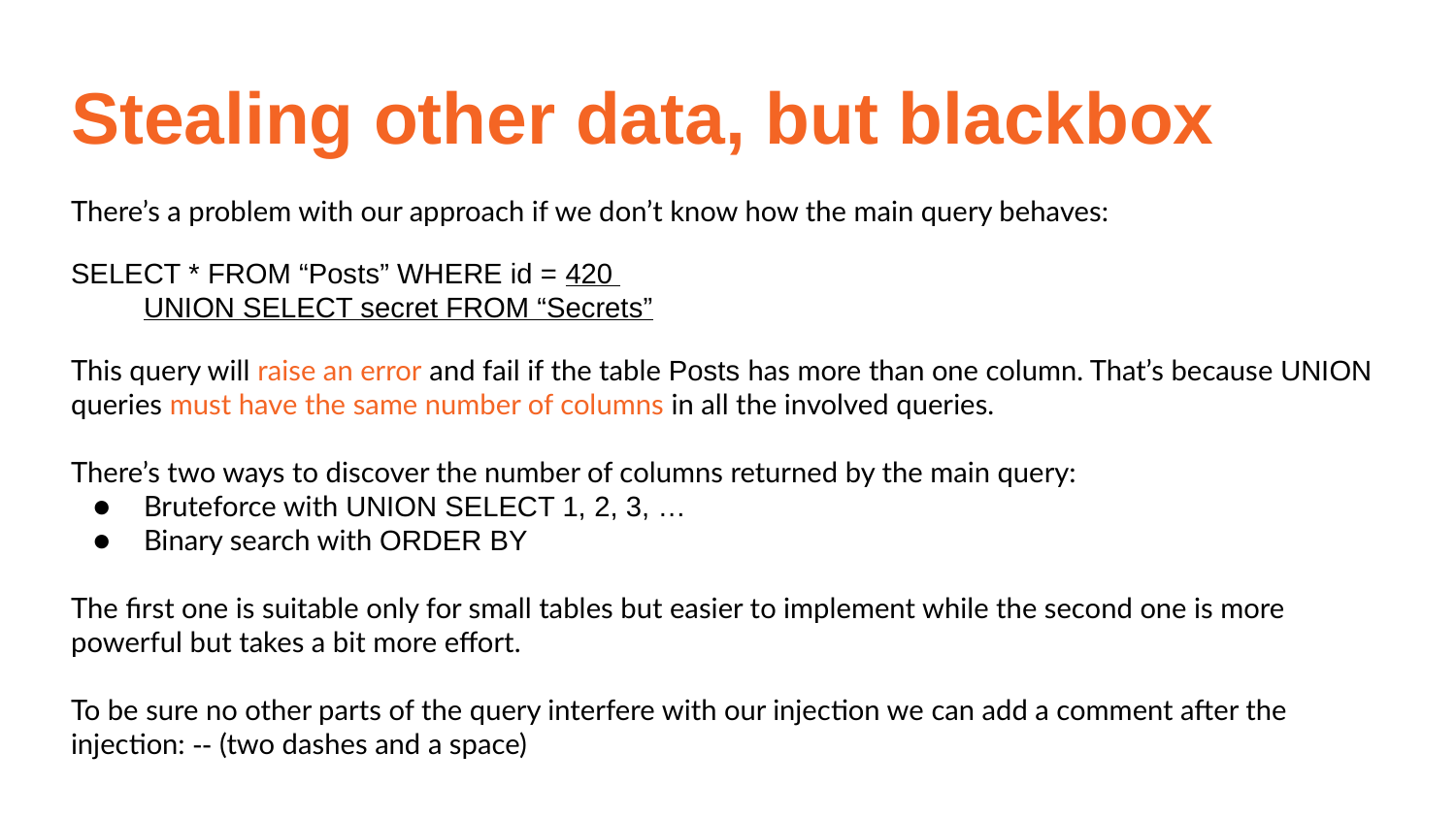

Stealing other data, but blackbox
There’s a problem with our approach if we don’t know how the main query behaves:
SELECT * FROM “Posts” WHERE id = 420
UNION SELECT secret FROM “Secrets”
This query will raise an error and fail if the table Posts has more than one column. That’s because UNION queries must have the same number of columns in all the involved queries.

There’s two ways to discover the number of columns returned by the main query:
Bruteforce with UNION SELECT 1, 2, 3, …
Binary search with ORDER BY

The first one is suitable only for small tables but easier to implement while the second one is more powerful but takes a bit more effort.

To be sure no other parts of the query interfere with our injection we can add a comment after the injection: -- (two dashes and a space)